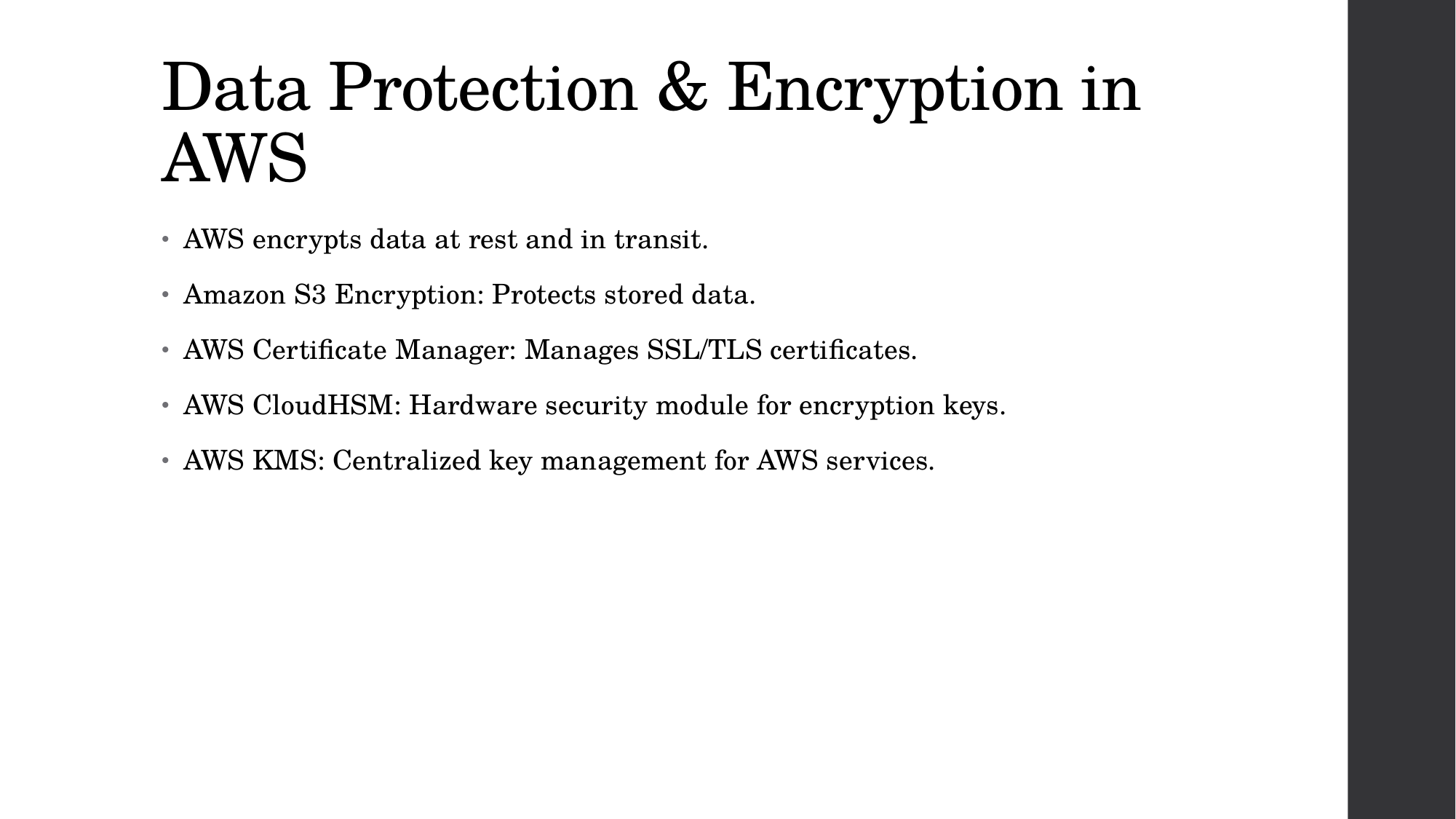

# Data Protection & Encryption in AWS
AWS encrypts data at rest and in transit.
Amazon S3 Encryption: Protects stored data.
AWS Certificate Manager: Manages SSL/TLS certificates.
AWS CloudHSM: Hardware security module for encryption keys.
AWS KMS: Centralized key management for AWS services.